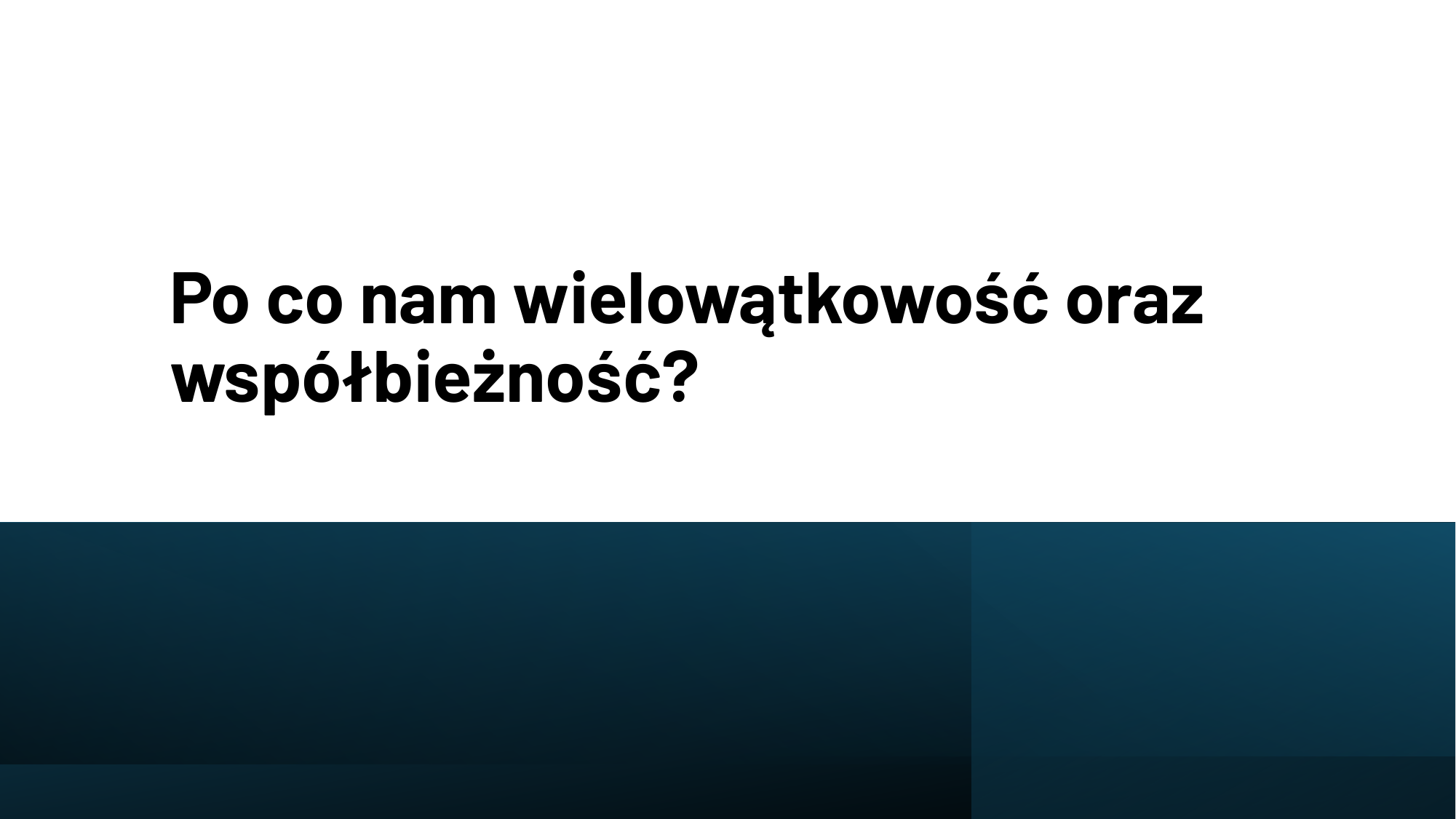

# Po co nam wielowątkowość oraz współbieżność?